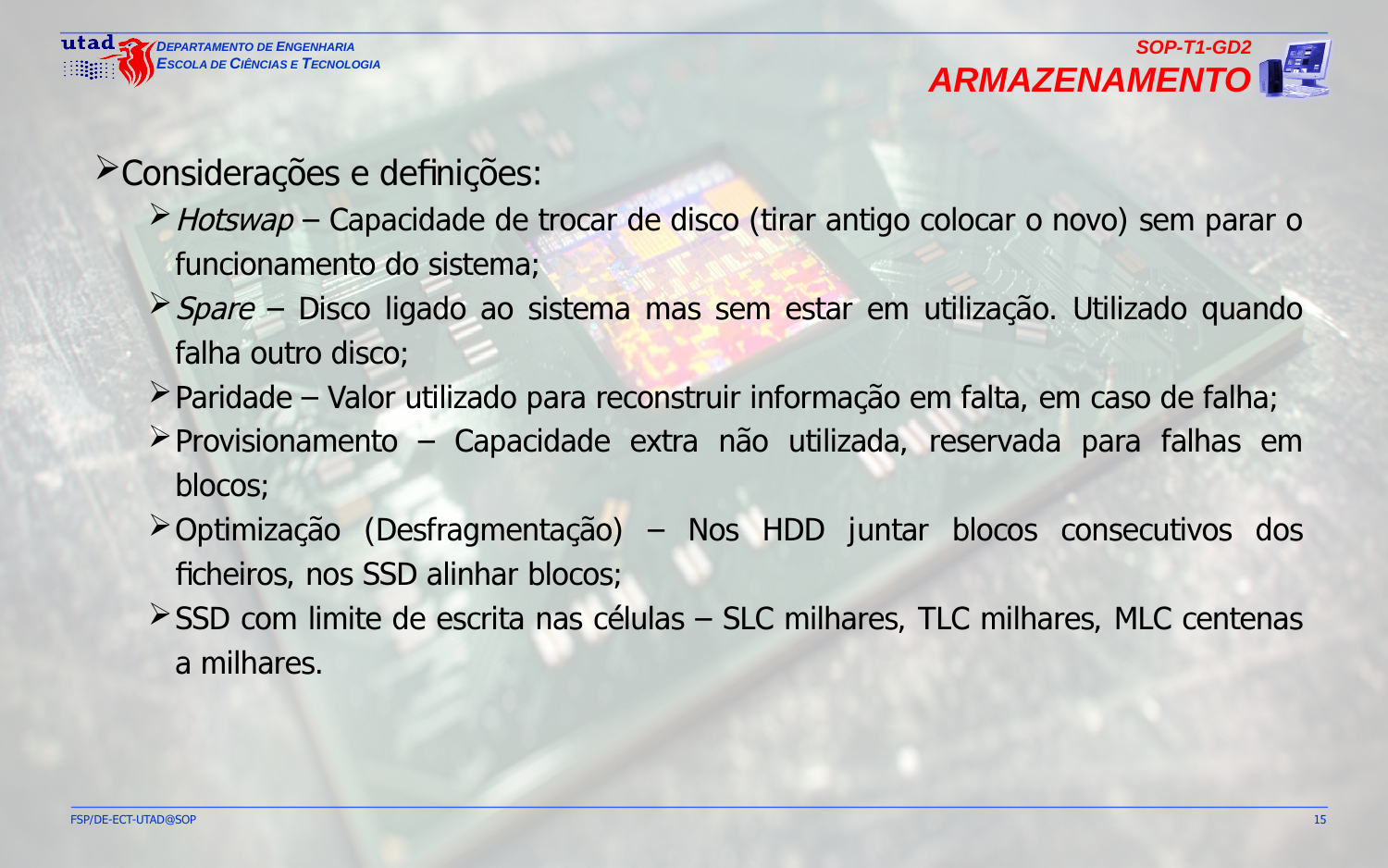

SOP-T1-GD2
Armazenamento
Considerações e definições:
Hotswap – Capacidade de trocar de disco (tirar antigo colocar o novo) sem parar o funcionamento do sistema;
Spare – Disco ligado ao sistema mas sem estar em utilização. Utilizado quando falha outro disco;
Paridade – Valor utilizado para reconstruir informação em falta, em caso de falha;
Provisionamento – Capacidade extra não utilizada, reservada para falhas em blocos;
Optimização (Desfragmentação) – Nos HDD juntar blocos consecutivos dos ficheiros, nos SSD alinhar blocos;
SSD com limite de escrita nas células – SLC milhares, TLC milhares, MLC centenas a milhares.